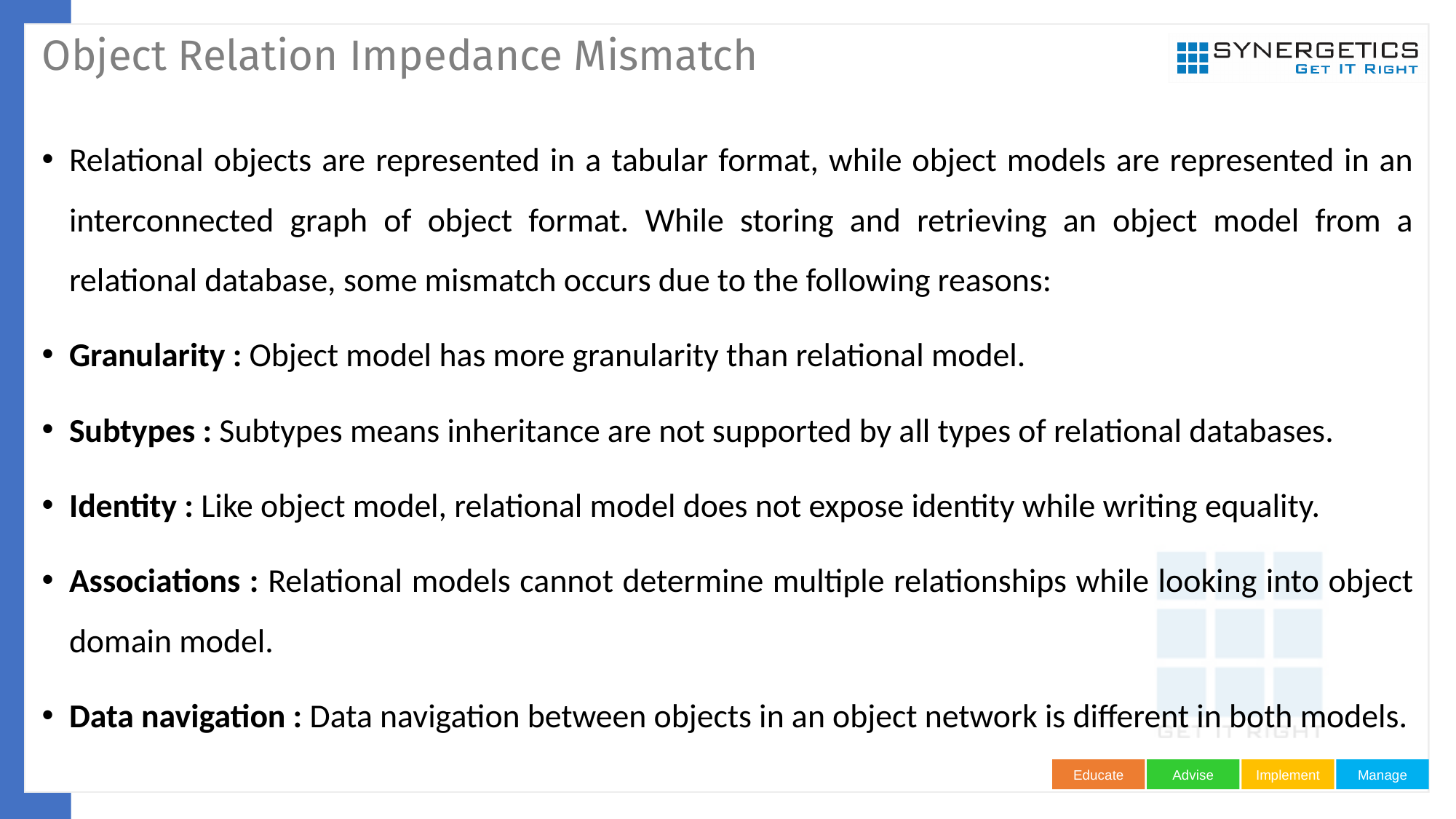

# Object Relation Impedance Mismatch
Relational objects are represented in a tabular format, while object models are represented in an interconnected graph of object format. While storing and retrieving an object model from a relational database, some mismatch occurs due to the following reasons:
Granularity : Object model has more granularity than relational model.
Subtypes : Subtypes means inheritance are not supported by all types of relational databases.
Identity : Like object model, relational model does not expose identity while writing equality.
Associations : Relational models cannot determine multiple relationships while looking into object domain model.
Data navigation : Data navigation between objects in an object network is different in both models.